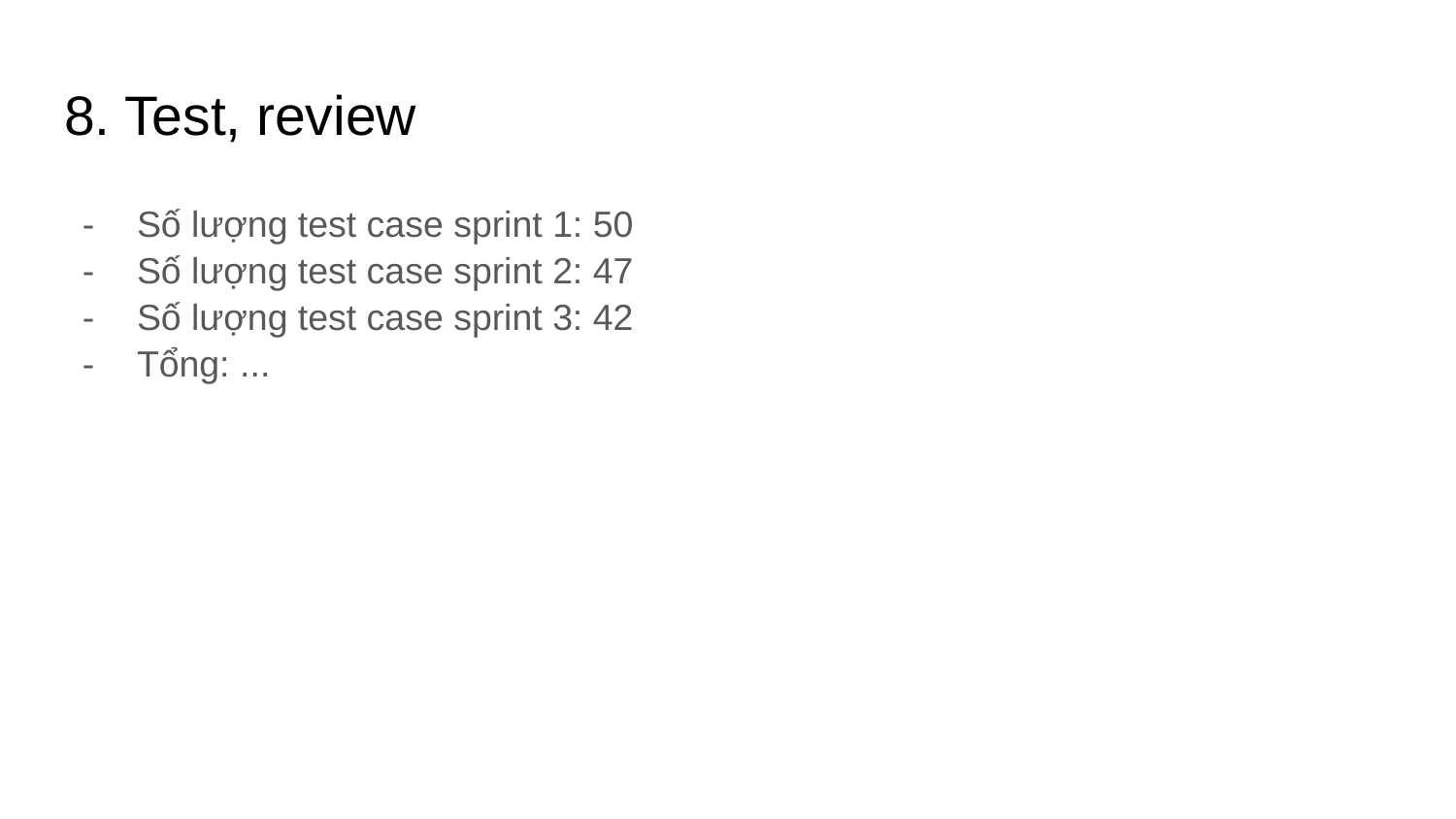

# 8. Test, review
Số lượng test case sprint 1: 50
Số lượng test case sprint 2: 47
Số lượng test case sprint 3: 42
Tổng: ...